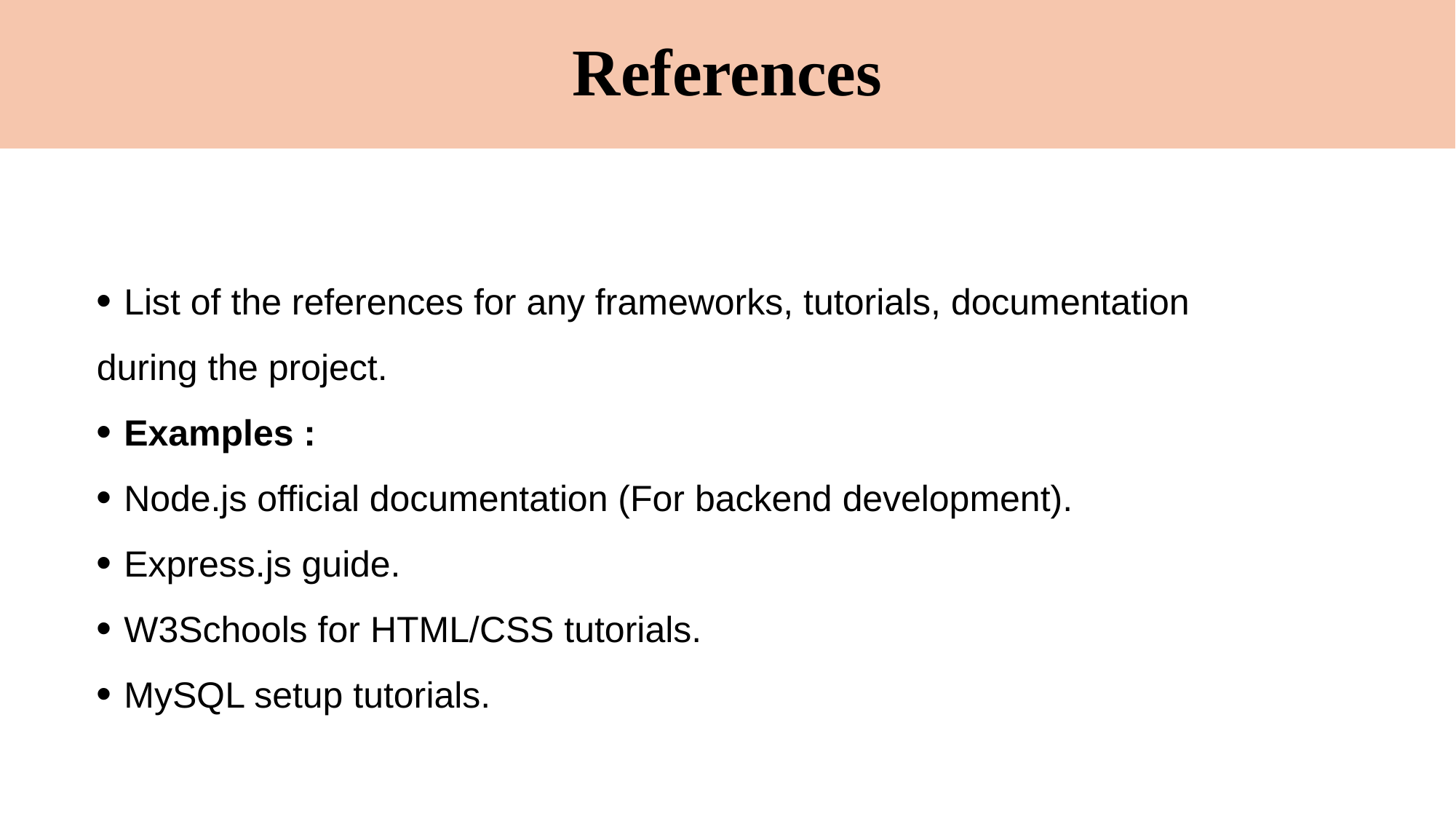

# References

List of the references for any frameworks, tutorials, documentation
during the project.
Examples :
Node.js official documentation (For backend development).
Express.js guide.
W3Schools for HTML/CSS tutorials.
MySQL setup tutorials.